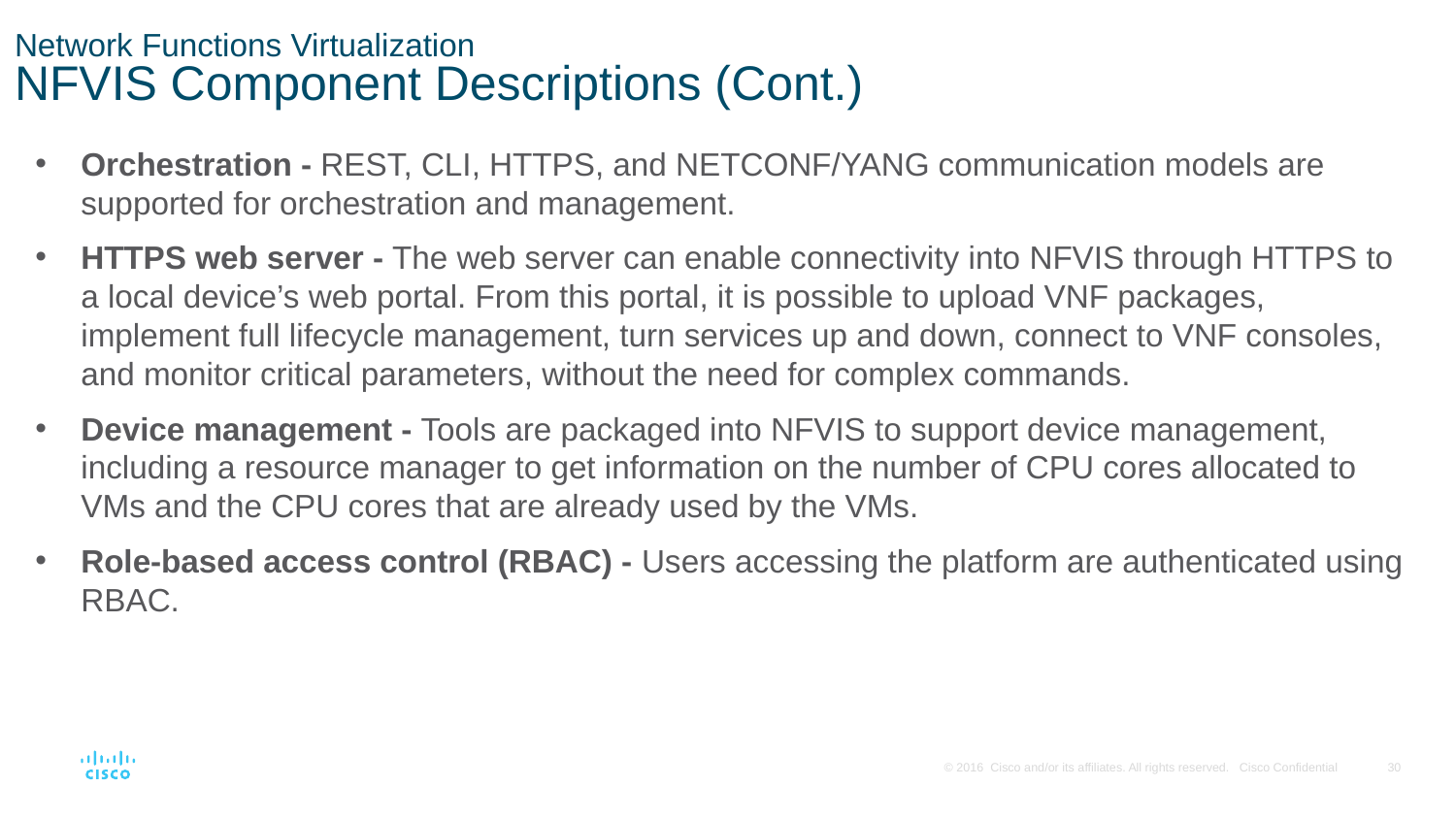

# Network Functions Virtualization NFVIS Component Descriptions (Cont.)
Orchestration - REST, CLI, HTTPS, and NETCONF/YANG communication models are supported for orchestration and management.
HTTPS web server - The web server can enable connectivity into NFVIS through HTTPS to a local device’s web portal. From this portal, it is possible to upload VNF packages, implement full lifecycle management, turn services up and down, connect to VNF consoles, and monitor critical parameters, without the need for complex commands.
Device management - Tools are packaged into NFVIS to support device management, including a resource manager to get information on the number of CPU cores allocated to VMs and the CPU cores that are already used by the VMs.
Role-based access control (RBAC) - Users accessing the platform are authenticated using RBAC.